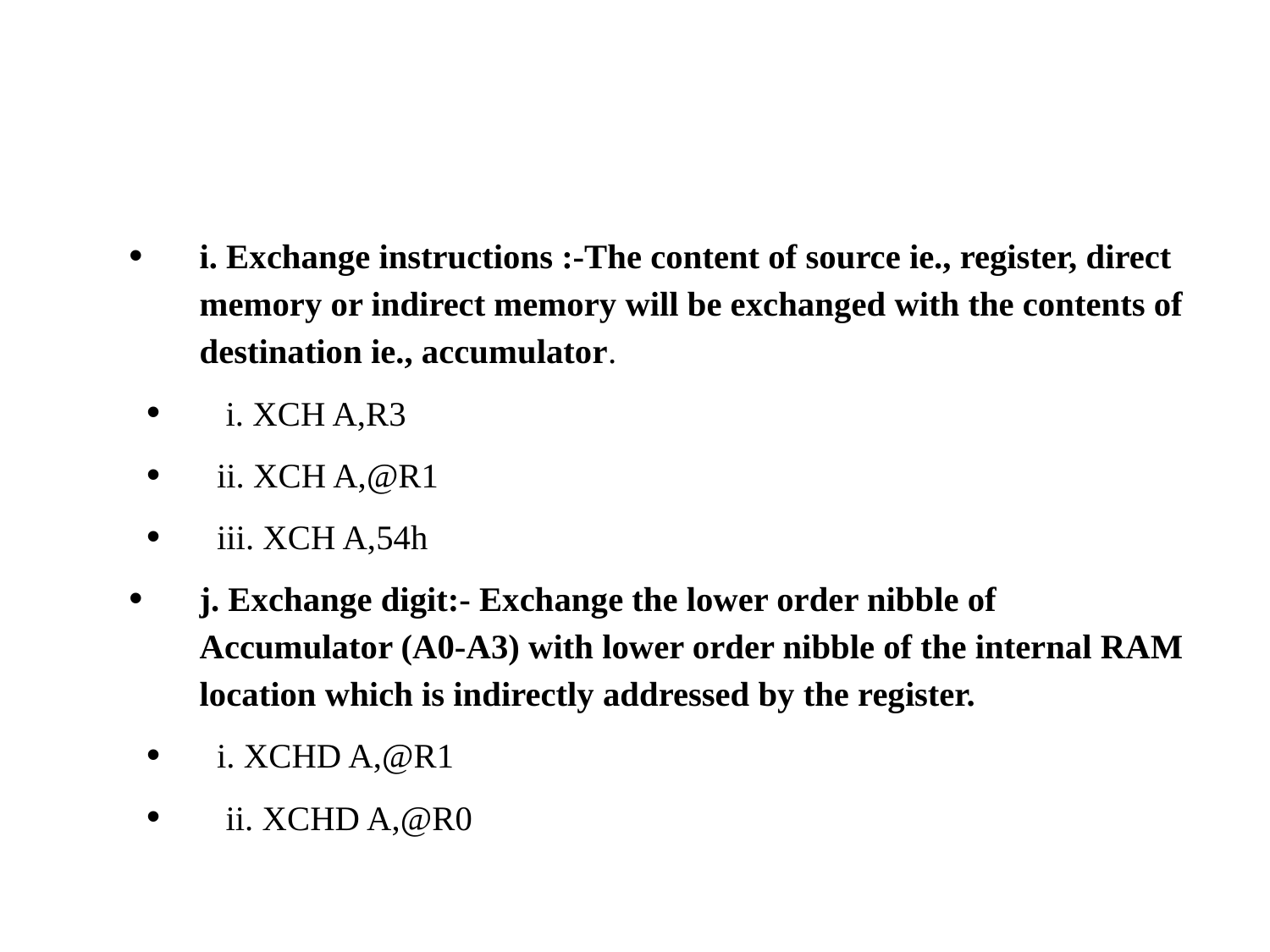

#
i. Exchange instructions :-The content of source ie., register, direct memory or indirect memory will be exchanged with the contents of destination ie., accumulator.
 i. XCH A,R3
ii. XCH A,@R1
iii. XCH A,54h
j. Exchange digit:- Exchange the lower order nibble of Accumulator (A0-A3) with lower order nibble of the internal RAM location which is indirectly addressed by the register.
i. XCHD A,@R1
 ii. XCHD A,@R0